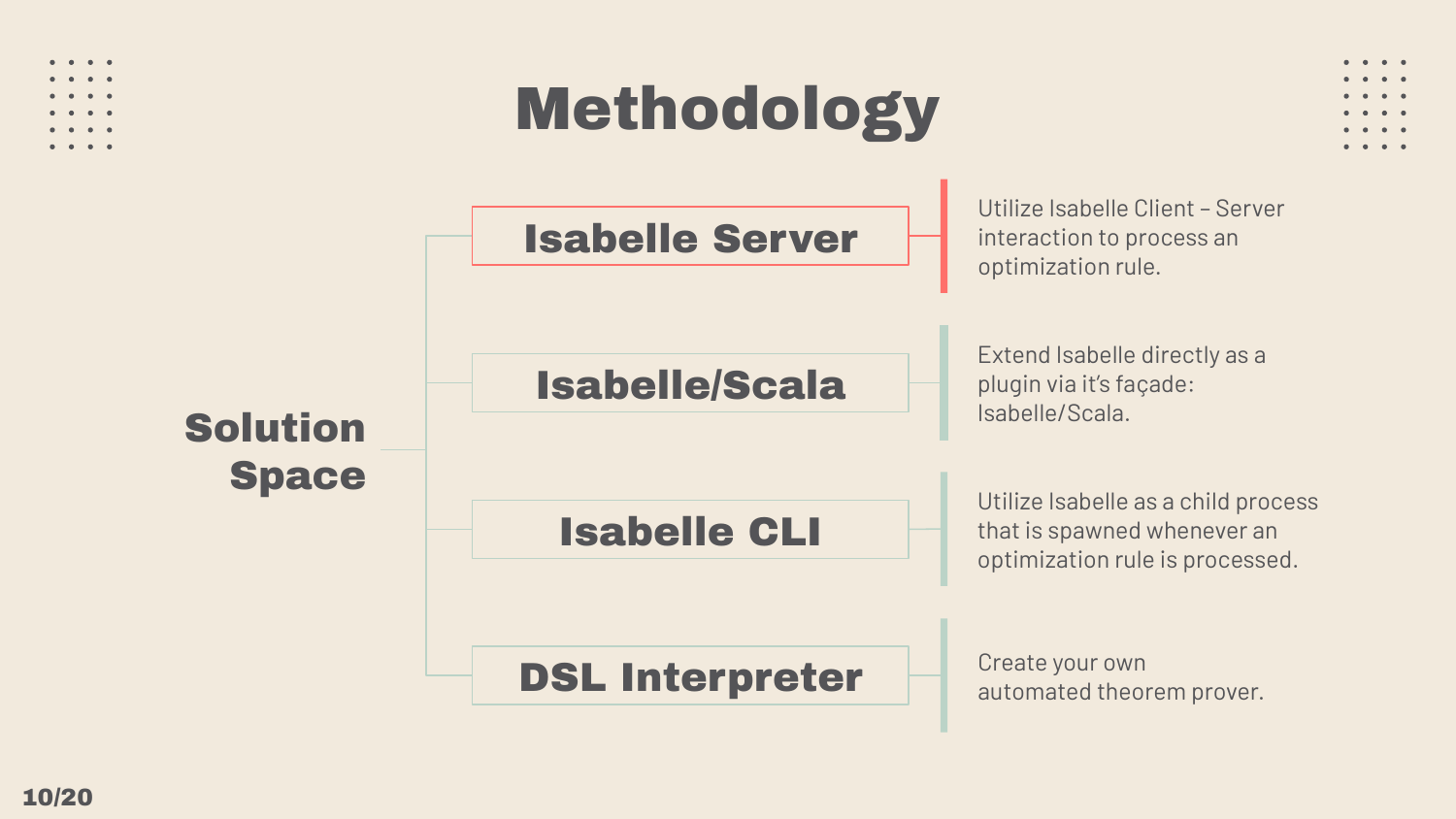

# Methodology

Utilize Isabelle Client – Server interaction to process an optimization rule.
Isabelle Server

Extend Isabelle directly as a plugin via it’s façade: Isabelle/Scala.
Isabelle/Scala
Solution Space

Utilize Isabelle as a child process that is spawned whenever an optimization rule is processed.
Isabelle CLI

Create your own
automated theorem prover.
DSL Interpreter
10/20